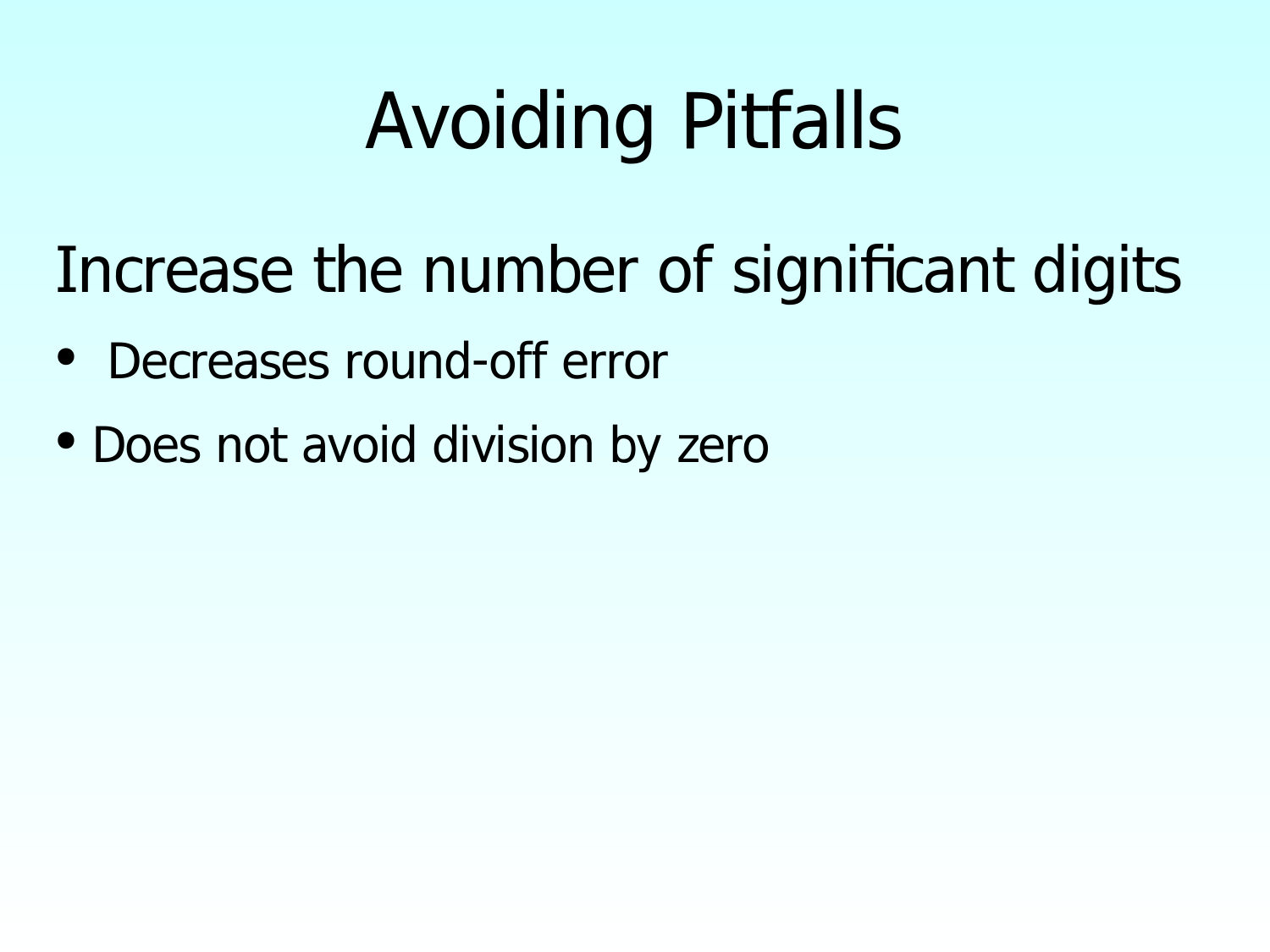

# Avoiding Pitfalls
Increase the number of significant digits
  Decreases round-off error
 Does not avoid division by zero